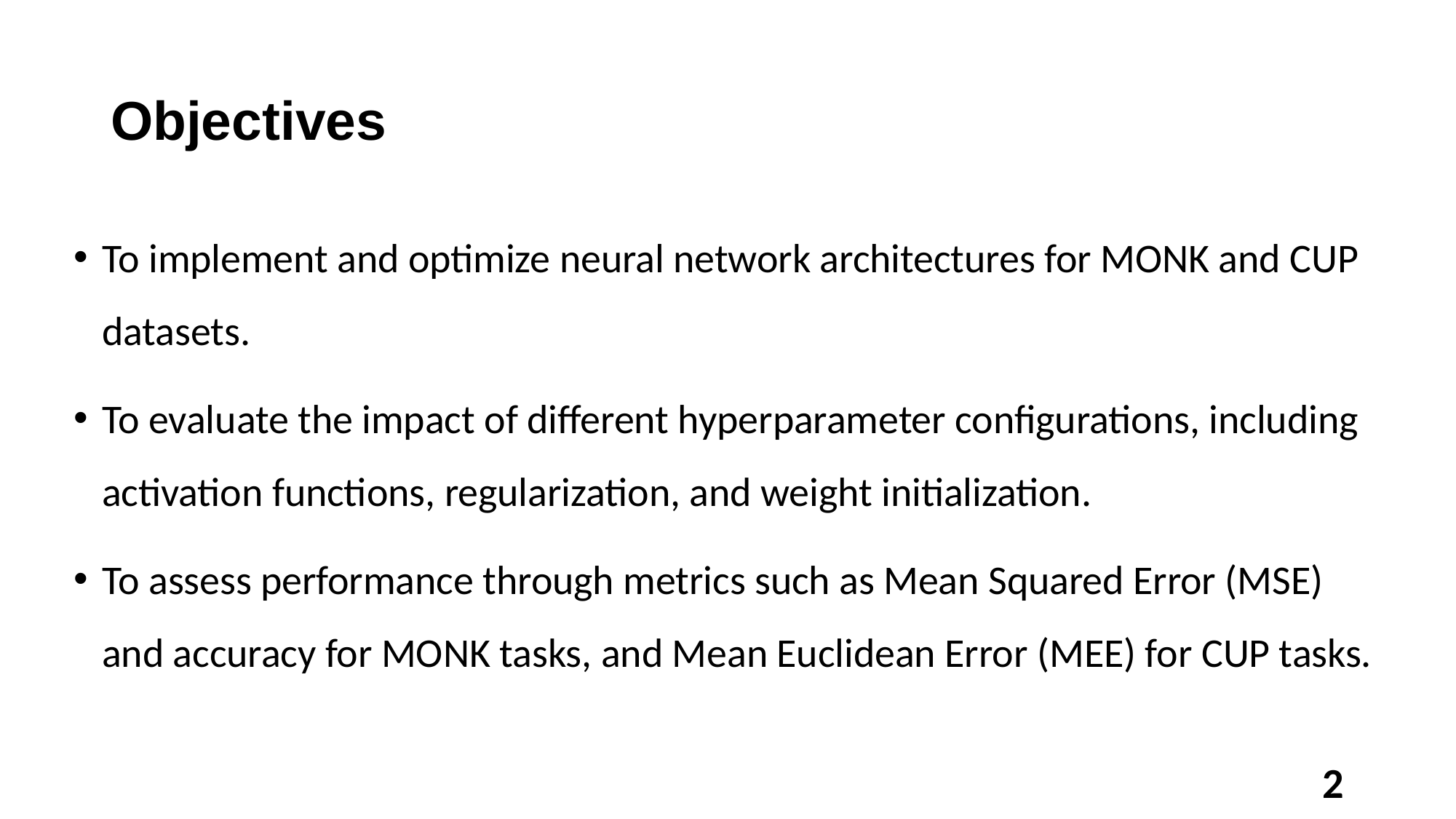

# Objectives
To implement and optimize neural network architectures for MONK and CUP datasets.
To evaluate the impact of different hyperparameter configurations, including activation functions, regularization, and weight initialization.
To assess performance through metrics such as Mean Squared Error (MSE) and accuracy for MONK tasks, and Mean Euclidean Error (MEE) for CUP tasks.
2